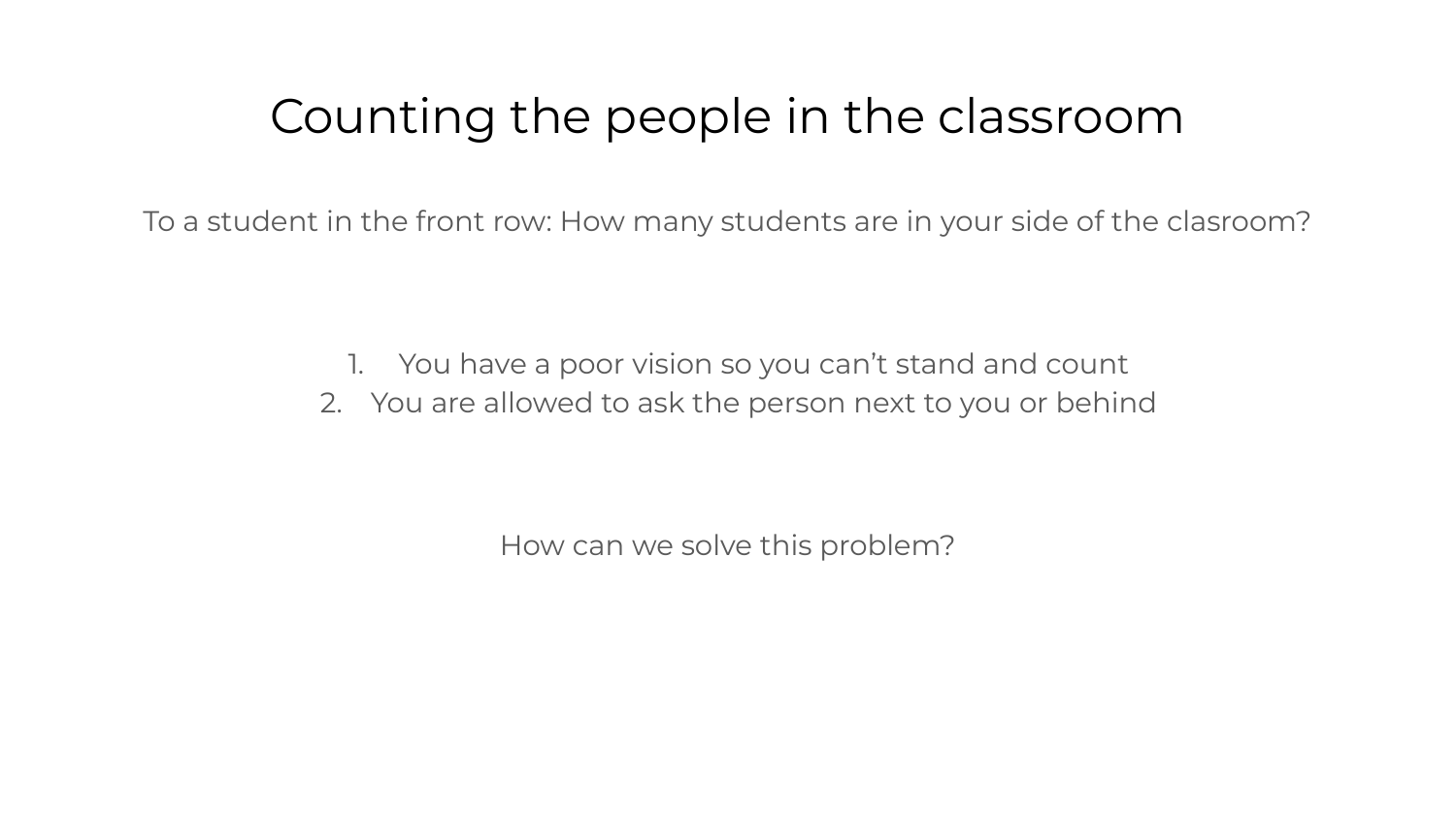

# Counting the people in the classroom
To a student in the front row: How many students are in your side of the clasroom?

You have a poor vision so you can’t stand and count
You are allowed to ask the person next to you or behind

How can we solve this problem?